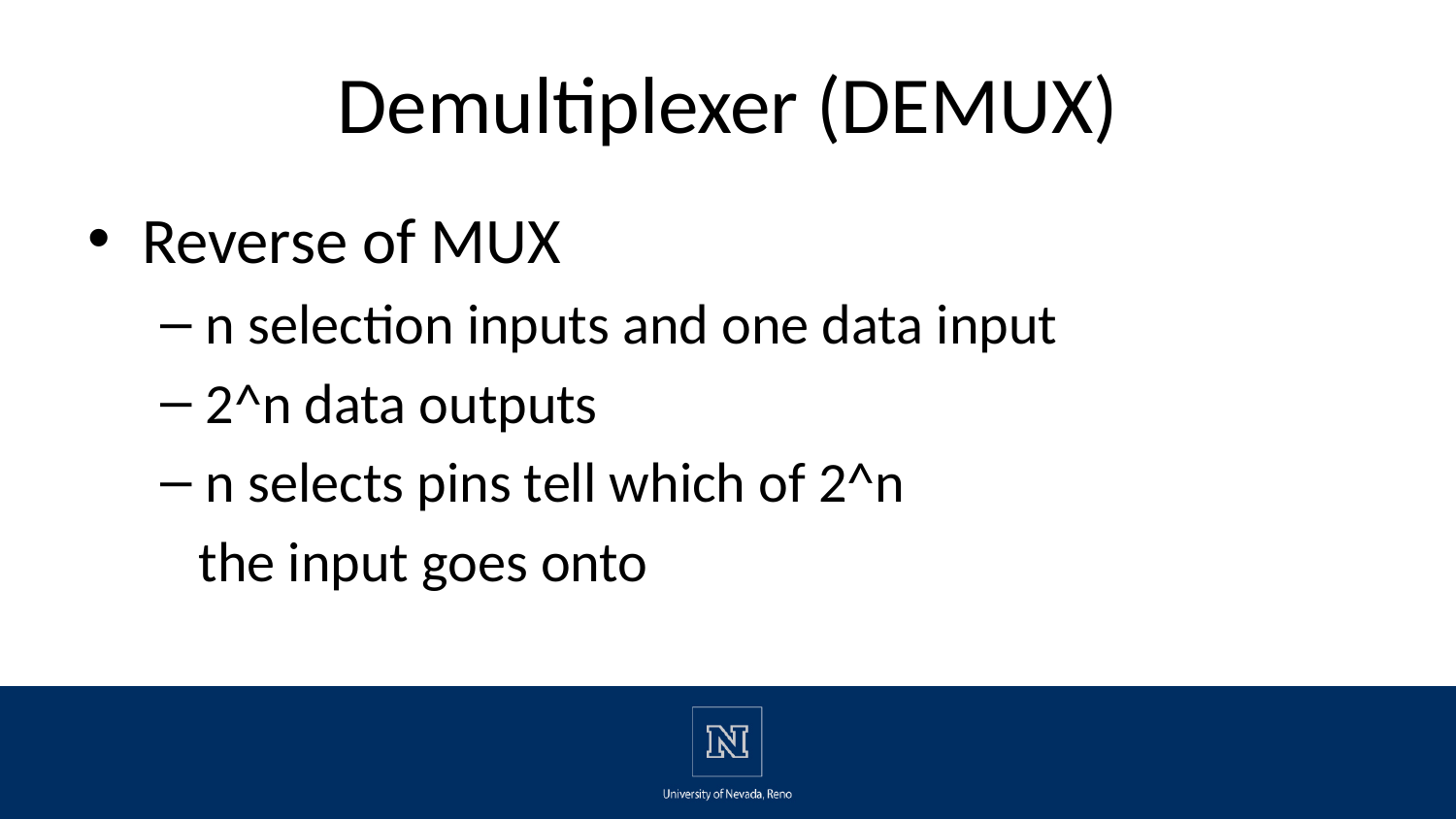

# Demultiplexer (DEMUX)
Reverse of MUX
n selection inputs and one data input
2^n data outputs
n selects pins tell which of 2^n
   the input goes onto